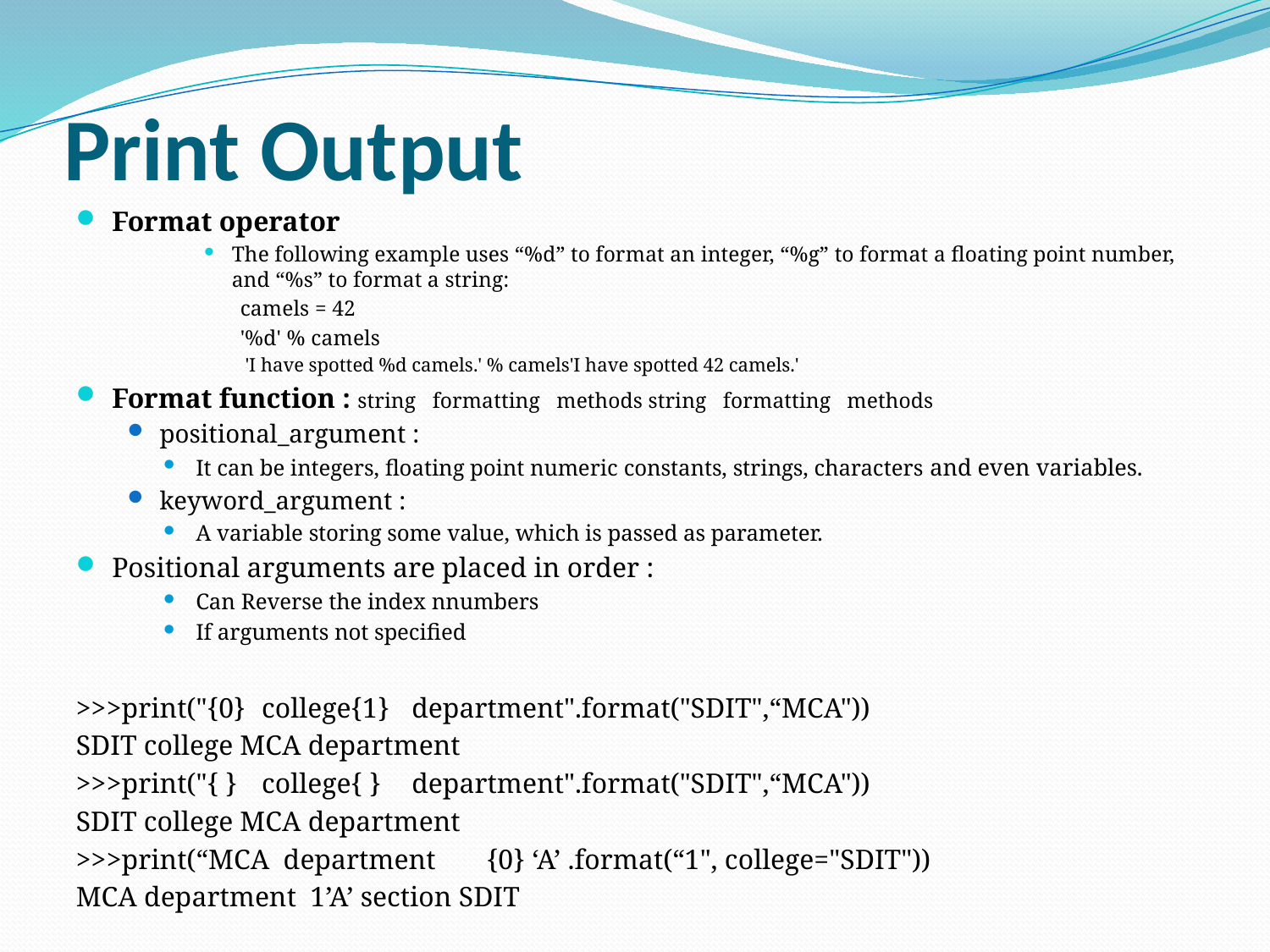

# Print Output
Format operator
The following example uses “%d” to format an integer, “%g” to format a floating point number, and “%s” to format a string:
camels = 42
'%d' % camels
 'I have spotted %d camels.' % camels'I have spotted 42 camels.'
Format function : string   formatting   methods string   formatting   methods
positional_argument :
It can be integers, floating point numeric constants, strings, characters and even variables.
keyword_argument :
A variable storing some value, which is passed as parameter.
Positional arguments are placed in order :
Can Reverse the index nnumbers
If arguments not specified

>>>print("{0}	college{1} 	department".format("SDIT",“MCA"))
SDIT college MCA department
>>>print("{ }	college{ } 	department".format("SDIT",“MCA"))
SDIT college MCA department
>>>print(“MCA  department	{0} ‘A’ .format(“1", college="SDIT"))
MCA department  1’A’ section SDIT